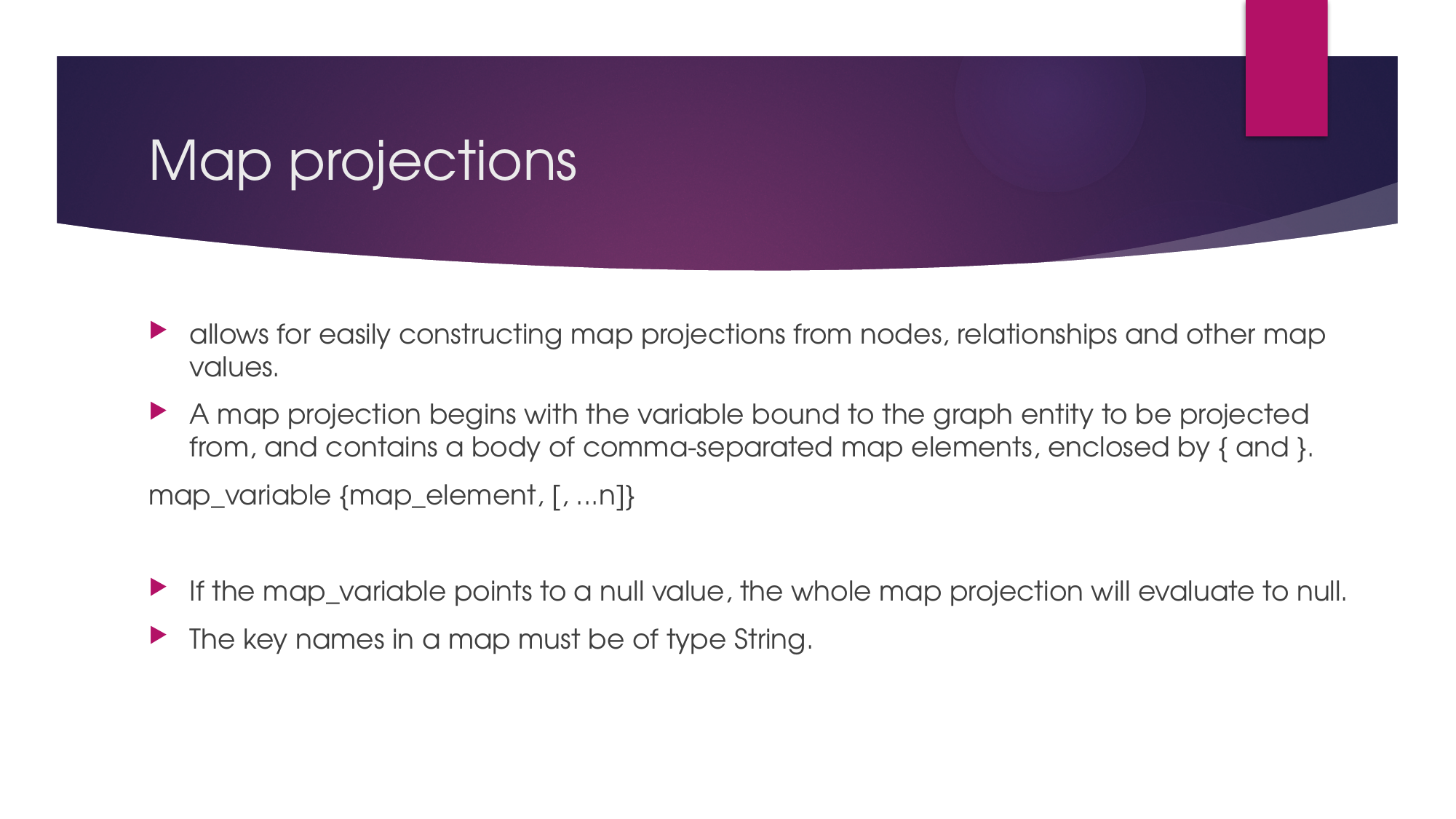

# Map projections
allows for easily constructing map projections from nodes, relationships and other map values.
A map projection begins with the variable bound to the graph entity to be projected from, and contains a body of comma-separated map elements, enclosed by { and }.
map_variable {map_element, [, ...n]}

If the map_variable points to a null value, the whole map projection will evaluate to null.
The key names in a map must be of type String.